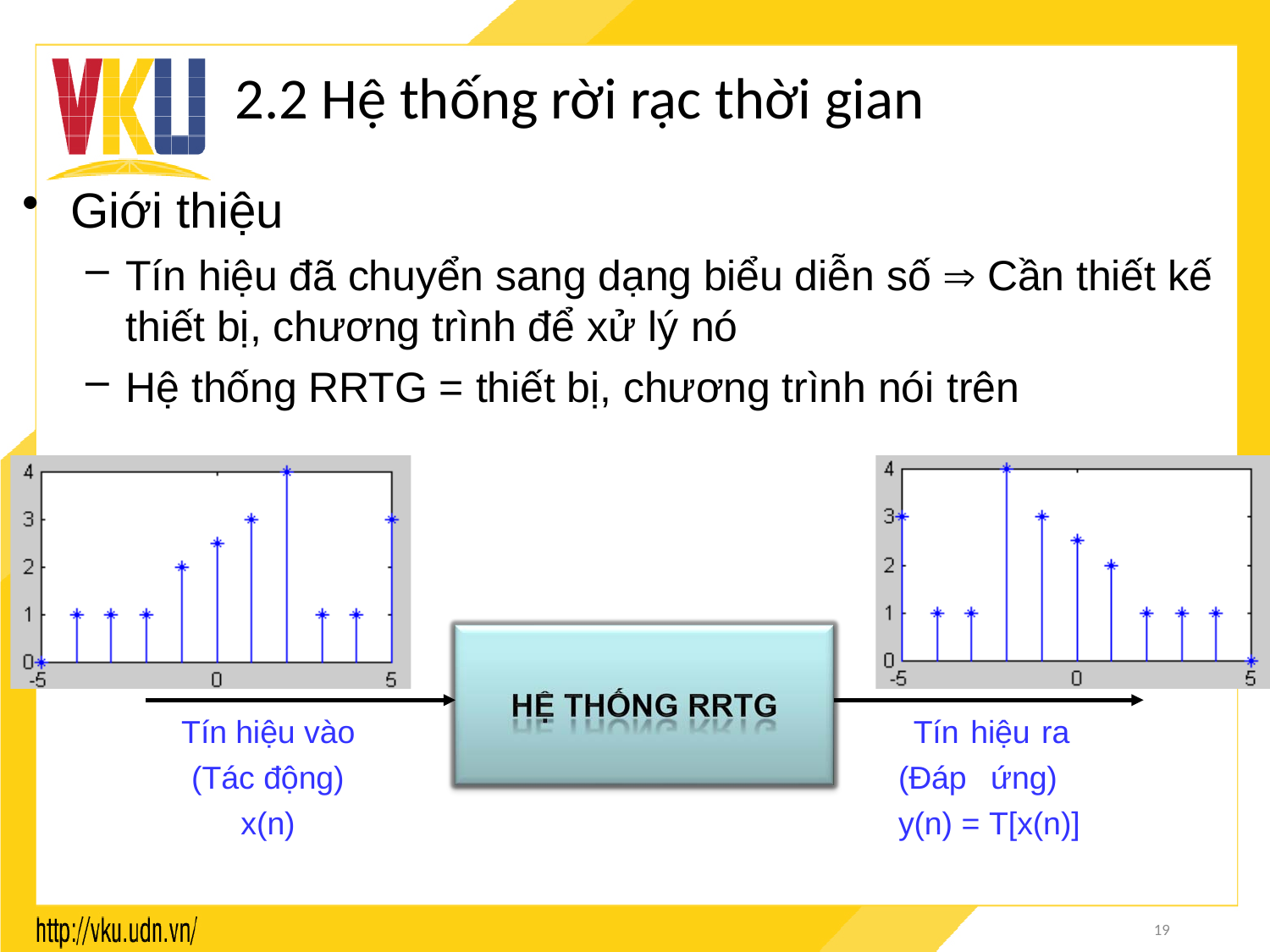

# 2.2 Hệ thống rời rạc thời gian
Giới thiệu
Tín hiệu đã chuyển sang dạng biểu diễn số ⇒ Cần thiết kế  thiết bị, chương trình để xử lý nó
Hệ thống RRTG = thiết bị, chương trình nói trên

Tín hiệu vào  (Tác động)  x(n)
Tín hiệu ra  (Đáp ứng)  y(n) = T[x(n)]
19